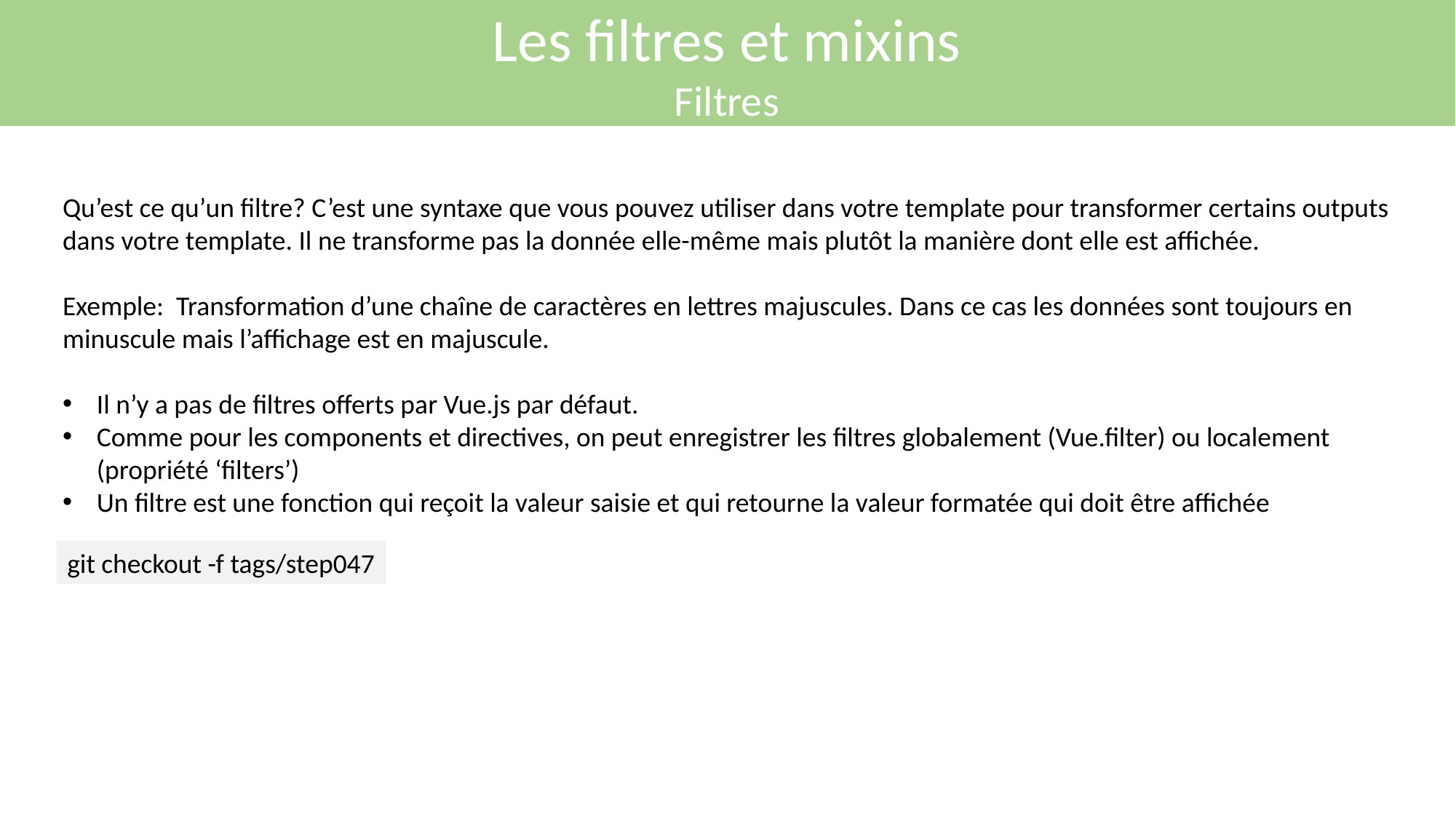

Les filtres et mixins
Filtres
Qu’est ce qu’un filtre? C’est une syntaxe que vous pouvez utiliser dans votre template pour transformer certains outputs dans votre template. Il ne transforme pas la donnée elle-même mais plutôt la manière dont elle est affichée.

Exemple:  Transformation d’une chaîne de caractères en lettres majuscules. Dans ce cas les données sont toujours en minuscule mais l’affichage est en majuscule.

Il n’y a pas de filtres offerts par Vue.js par défaut.
Comme pour les components et directives, on peut enregistrer les filtres globalement (Vue.filter) ou localement (propriété ‘filters’)
Un filtre est une fonction qui reçoit la valeur saisie et qui retourne la valeur formatée qui doit être affichée
git checkout -f tags/step047